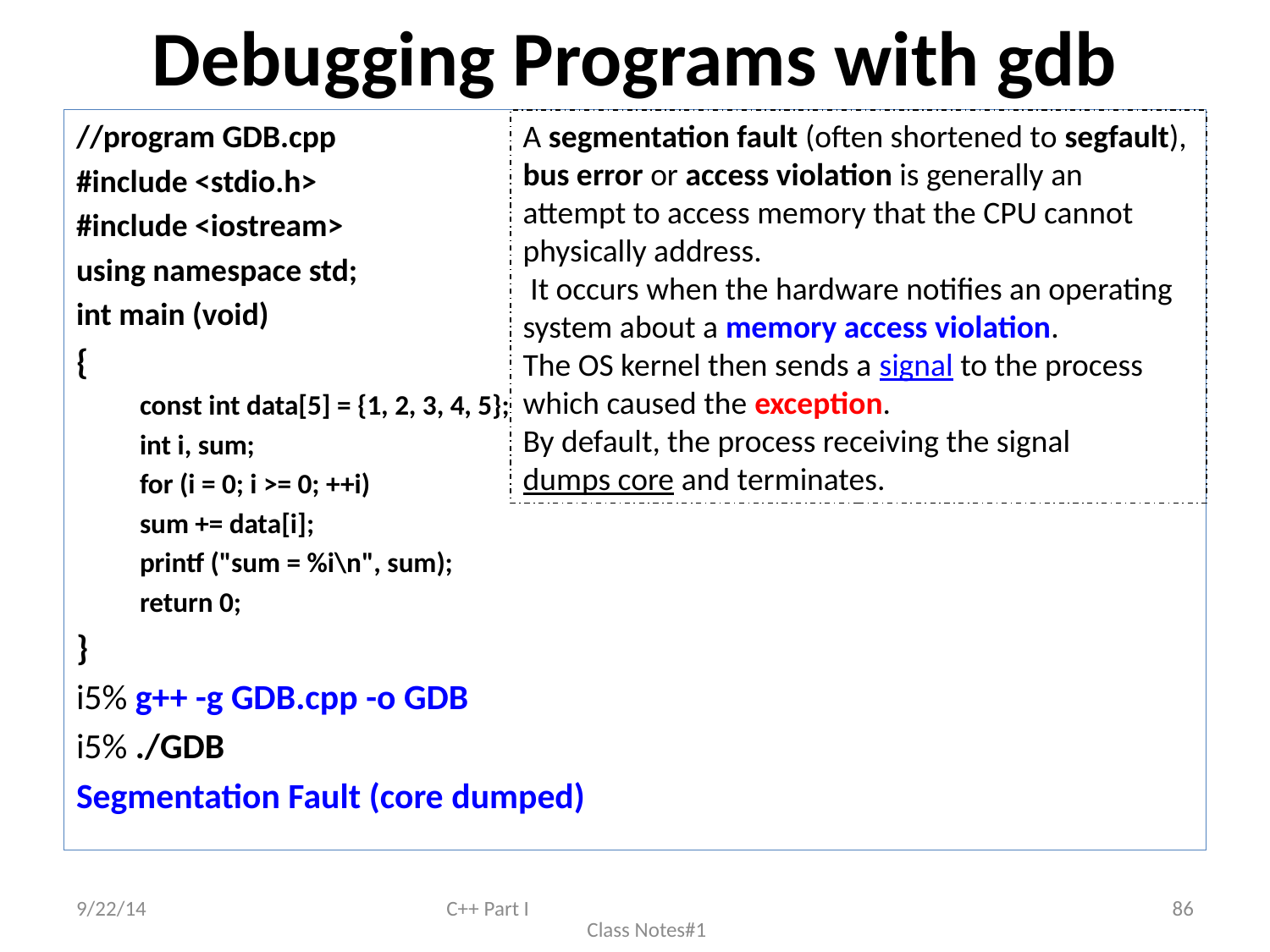

# Debugging Programs with gdb
//program GDB.cpp
#include <stdio.h>
#include <iostream>
using namespace std;
int main (void)
{
const int data[5] = {1, 2, 3, 4, 5};
int i, sum;
for (i = 0; i >= 0; ++i)
sum += data[i];
printf ("sum = %i\n", sum);
return 0;
}
i5% g++ -g GDB.cpp -o GDB
i5% ./GDB
Segmentation Fault (core dumped)

A segmentation fault (often shortened to segfault),
bus error or access violation is generally an
attempt to access memory that the CPU cannot
physically address.
 It occurs when the hardware notifies an operating
system about a memory access violation.
The OS kernel then sends a signal to the process
which caused the exception.
By default, the process receiving the signal
dumps core and terminates.
9/22/14
C++ Part I                                                                                         Class Notes#1
86